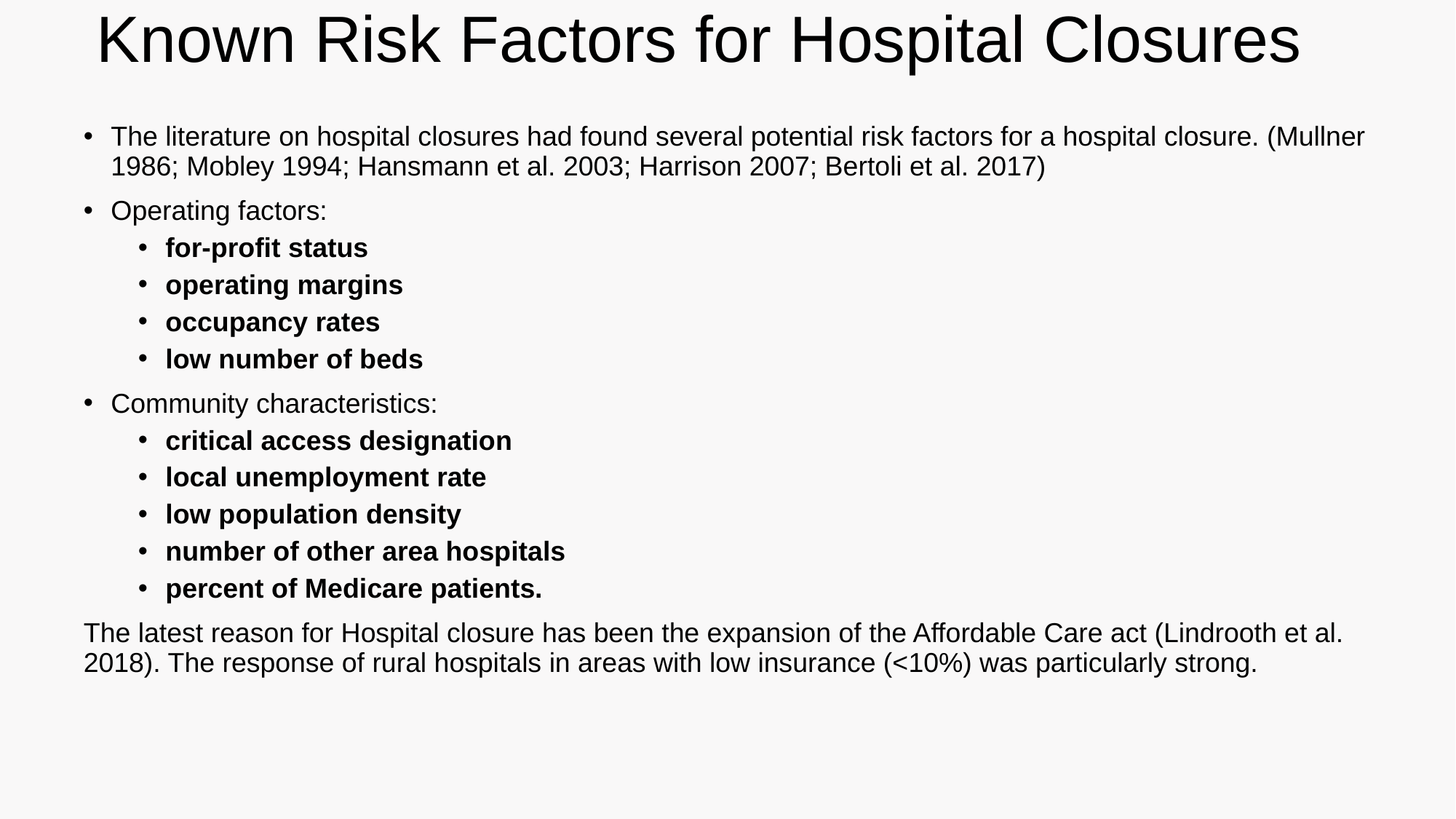

# Known Risk Factors for Hospital Closures

The literature on hospital closures had found several potential risk factors for a hospital closure. (Mullner 1986; Mobley 1994; Hansmann et al. 2003; Harrison 2007; Bertoli et al. 2017)
Operating factors:
for-profit status
operating margins
occupancy rates
low number of beds
Community characteristics:
critical access designation
local unemployment rate
low population density
number of other area hospitals
percent of Medicare patients.
The latest reason for Hospital closure has been the expansion of the Affordable Care act (Lindrooth et al. 2018). The response of rural hospitals in areas with low insurance (<10%) was particularly strong.